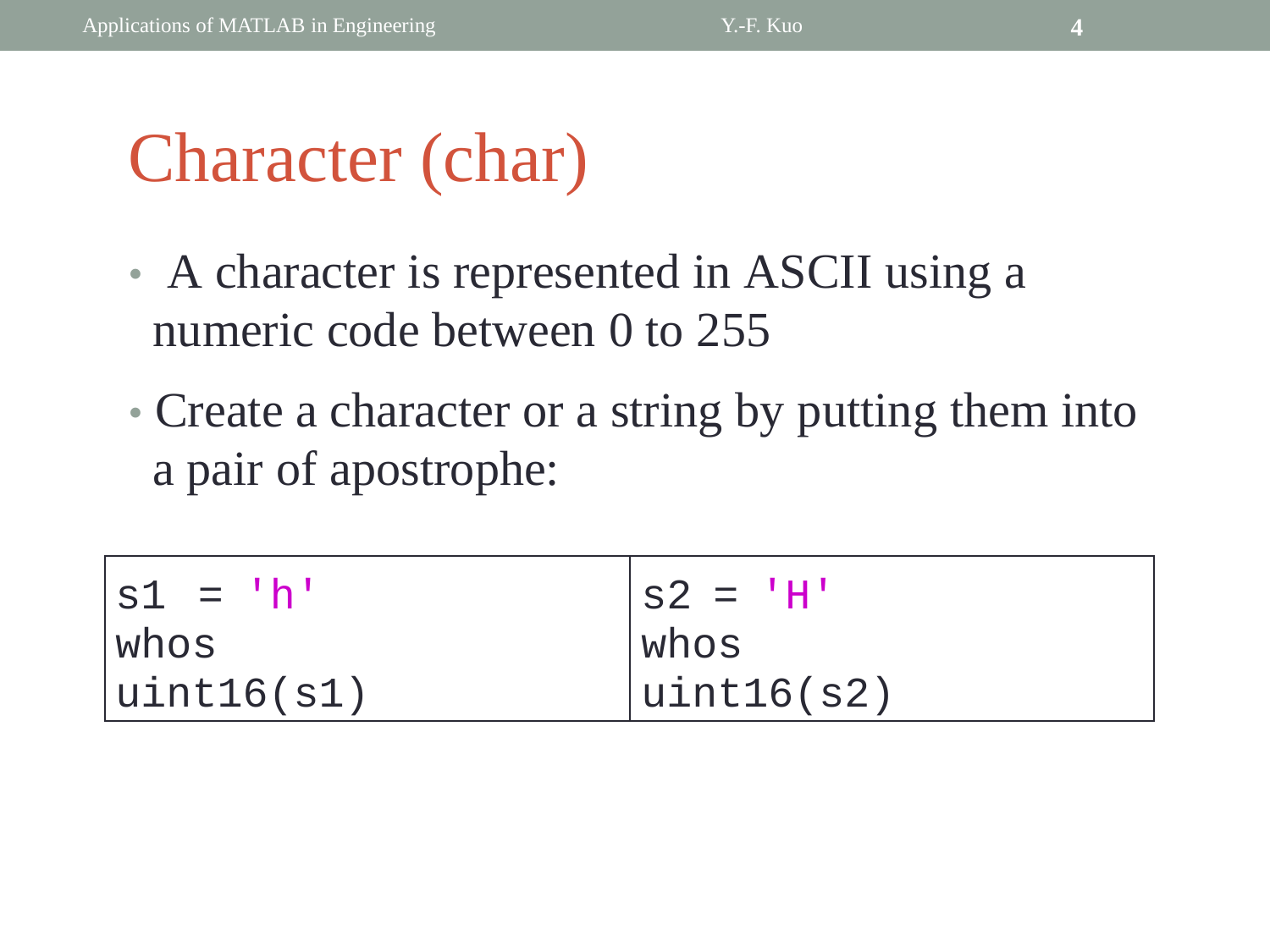

Applications of MATLAB in Engineering
Y.-F. Kuo
4

Character (char)

•  A character is represented in ASCII using a
	numeric code between 0 to 255

• Create a character or a string by putting them into
	a pair of apostrophe:

s1   =  'h'
whos
uint16(s1)
s2  =  'H'
whos
uint16(s2)